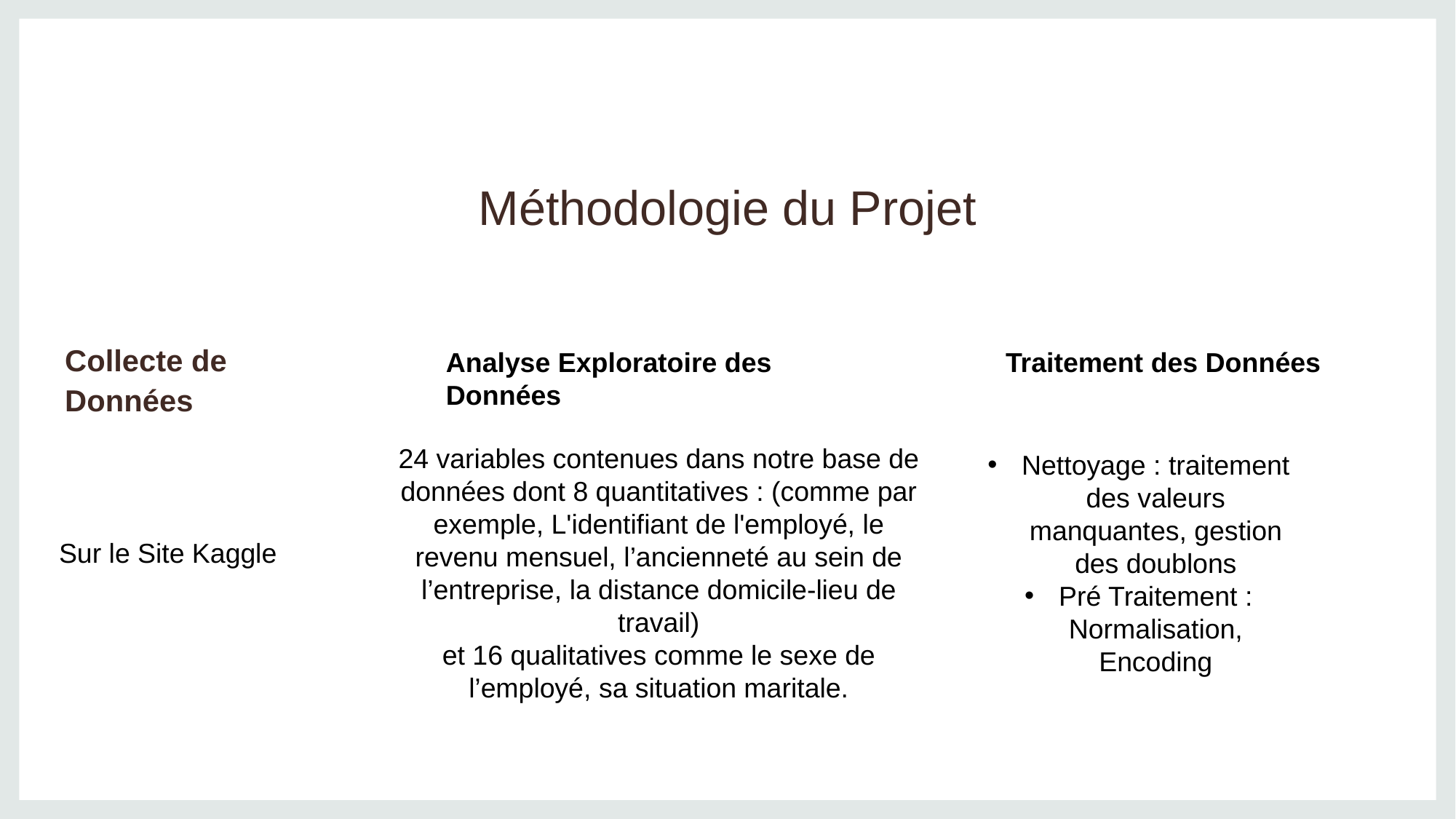

# Méthodologie du Projet
Collecte de Données
Analyse Exploratoire des Données
Traitement des Données
24 variables contenues dans notre base de données dont 8 quantitatives : (comme par exemple, L'identifiant de l'employé, le revenu mensuel, l’ancienneté au sein de l’entreprise, la distance domicile-lieu de travail)
et 16 qualitatives comme le sexe de l’employé, sa situation maritale.
Nettoyage : traitement des valeurs manquantes, gestion des doublons
Pré Traitement : Normalisation, Encoding
Sur le Site Kaggle